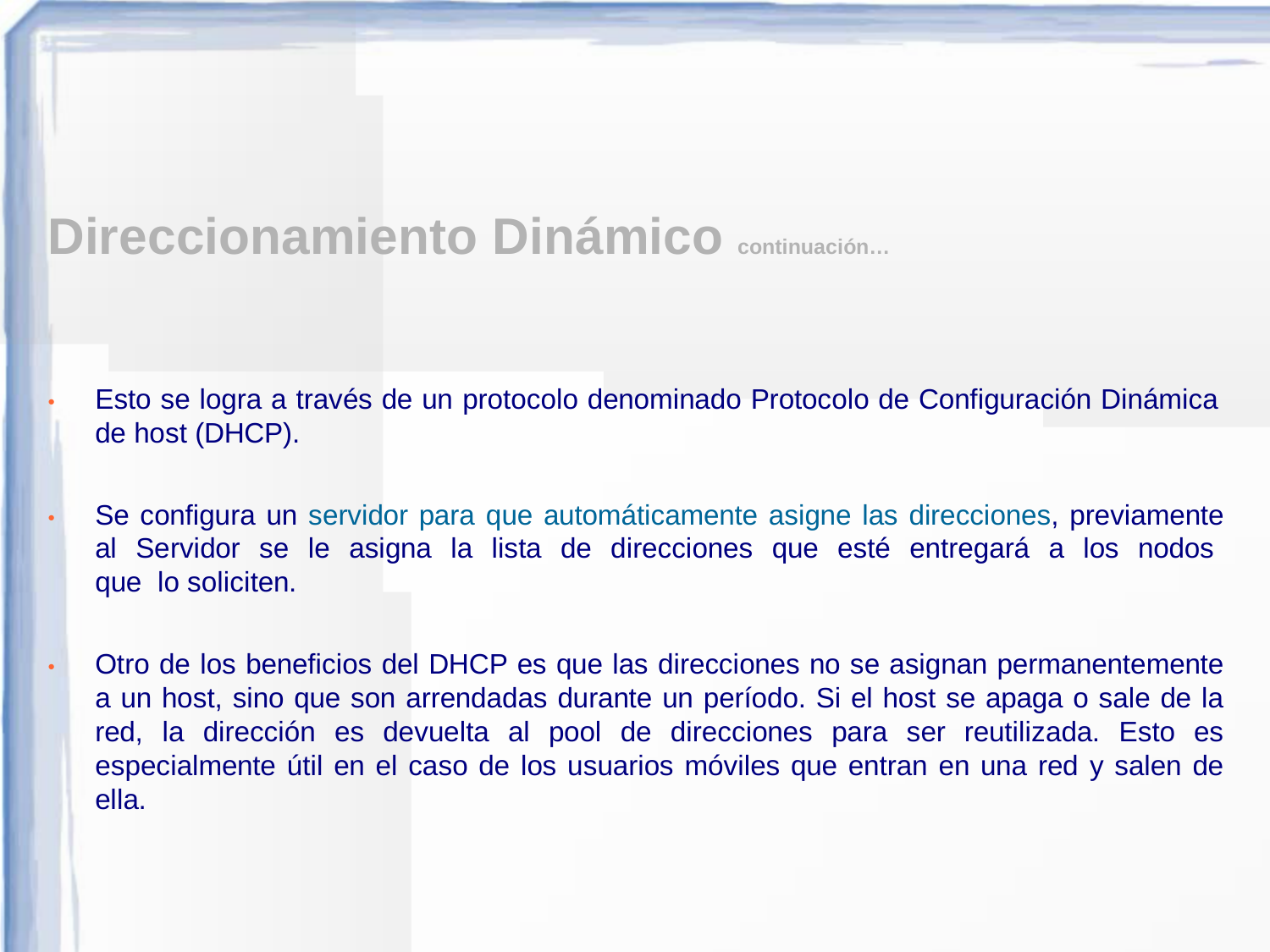

# Direccionamiento Dinámico continuación…
Esto se logra a través de un protocolo denominado Protocolo de Configuración Dinámica de host (DHCP).
●
Se configura un servidor para que automáticamente asigne las direcciones, previamente al  Servidor  se  le  asigna  la  lista  de  direcciones  que  esté  entregará  a  los  nodos  que  lo soliciten.
●
Otro de los beneficios del DHCP es que las direcciones no se asignan permanentemente a un host, sino que son arrendadas durante un período. Si el host se apaga o sale de la red,  la  dirección  es  devuelta  al  pool  de  direcciones  para  ser  reutilizada.  Esto  es especialmente útil en el caso de los usuarios móviles que entran en una red y salen de ella.
●